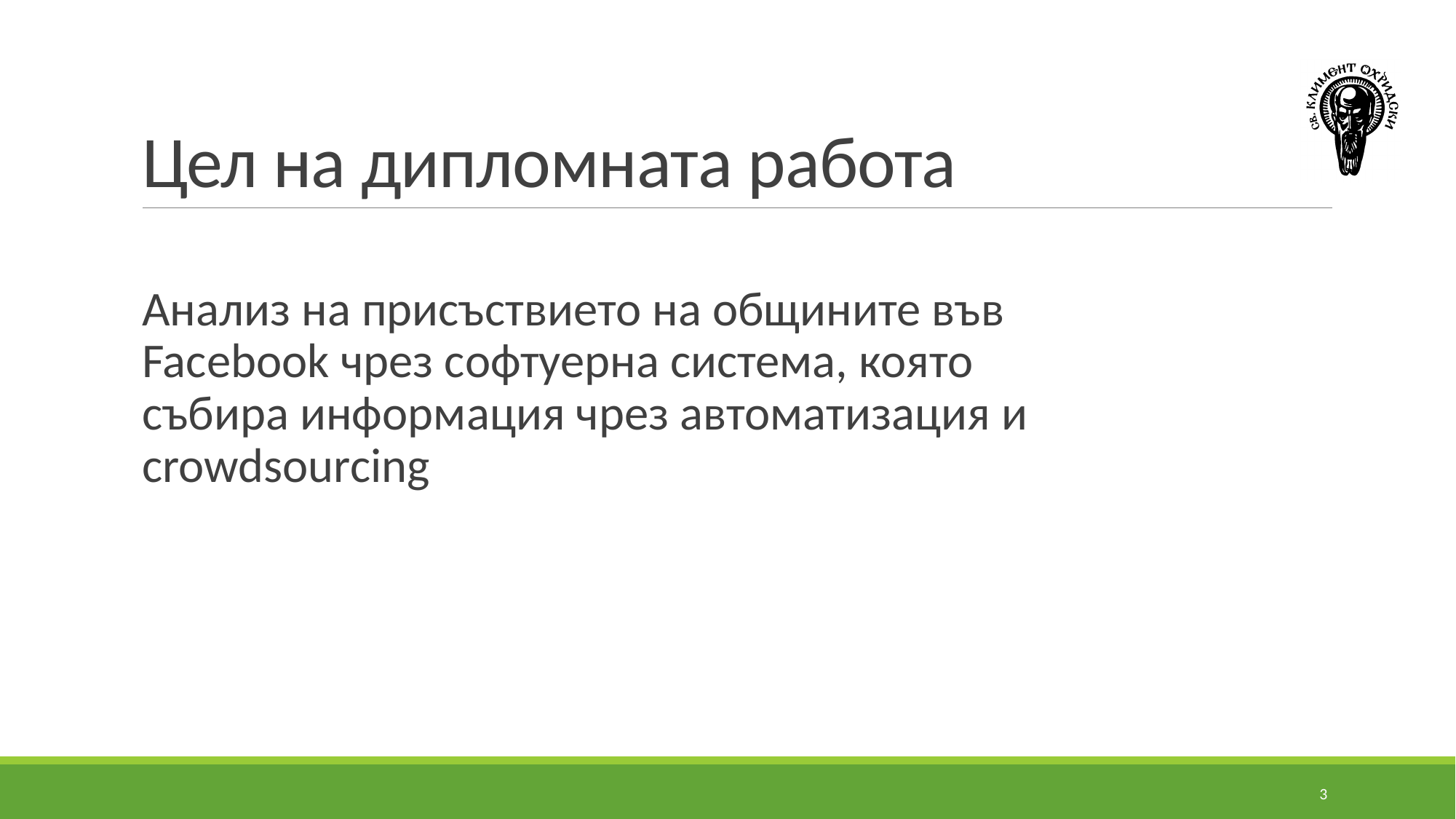

# Цел на дипломната работа

Анализ на присъствието на общините във Facebook чрез софтуерна система, която събира информация чрез автоматизация и crowdsourcing
3